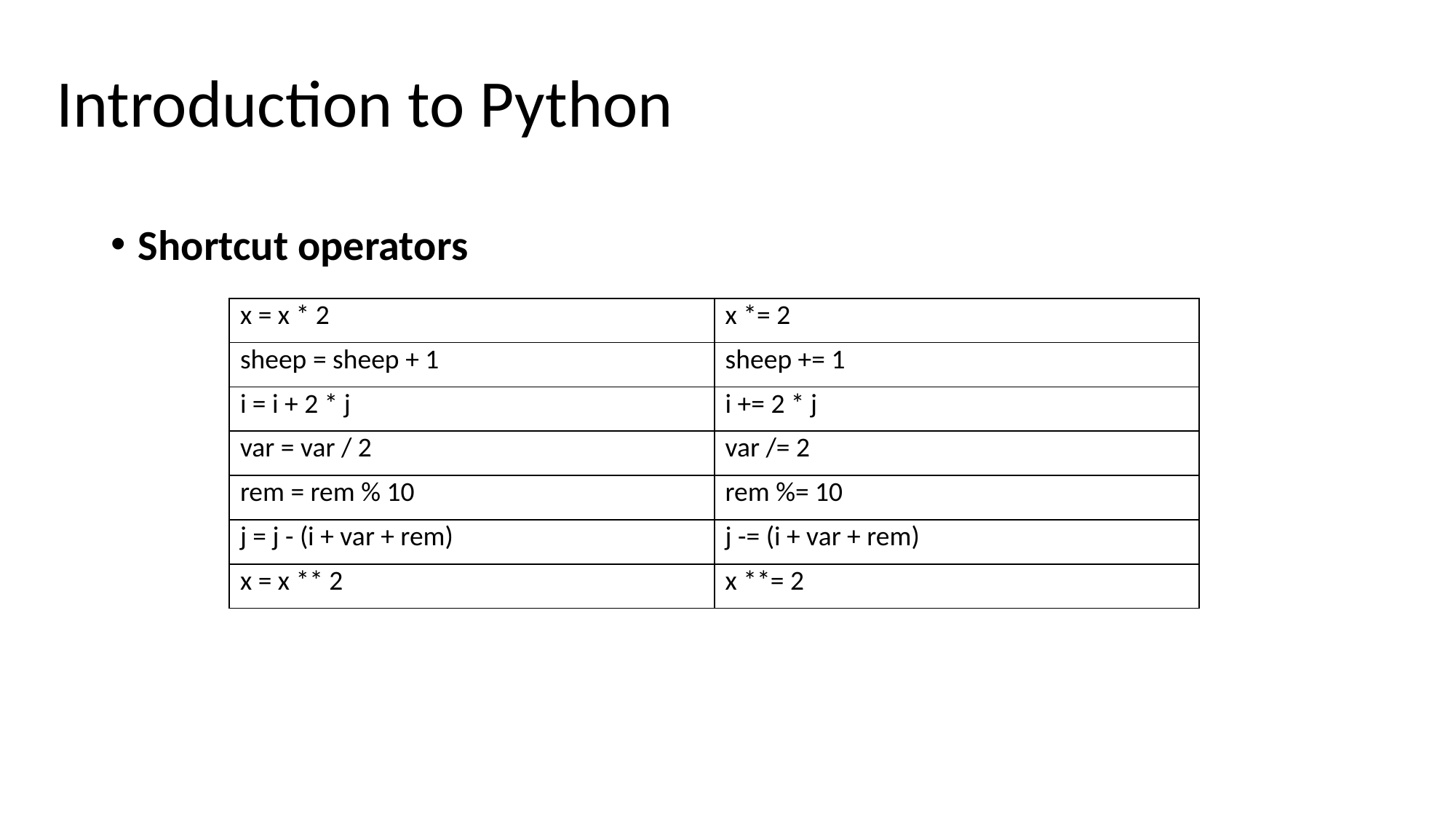

# Introduction to Python
Shortcut operators

| x = x \* 2 | x \*= 2 |
| --- | --- |
| sheep = sheep + 1 | sheep += 1 |
| i = i + 2 \* j | i += 2 \* j |
| var = var / 2 | var /= 2 |
| rem = rem % 10 | rem %= 10 |
| j = j - (i + var + rem) | j -= (i + var + rem) |
| x = x \*\* 2 | x \*\*= 2 |